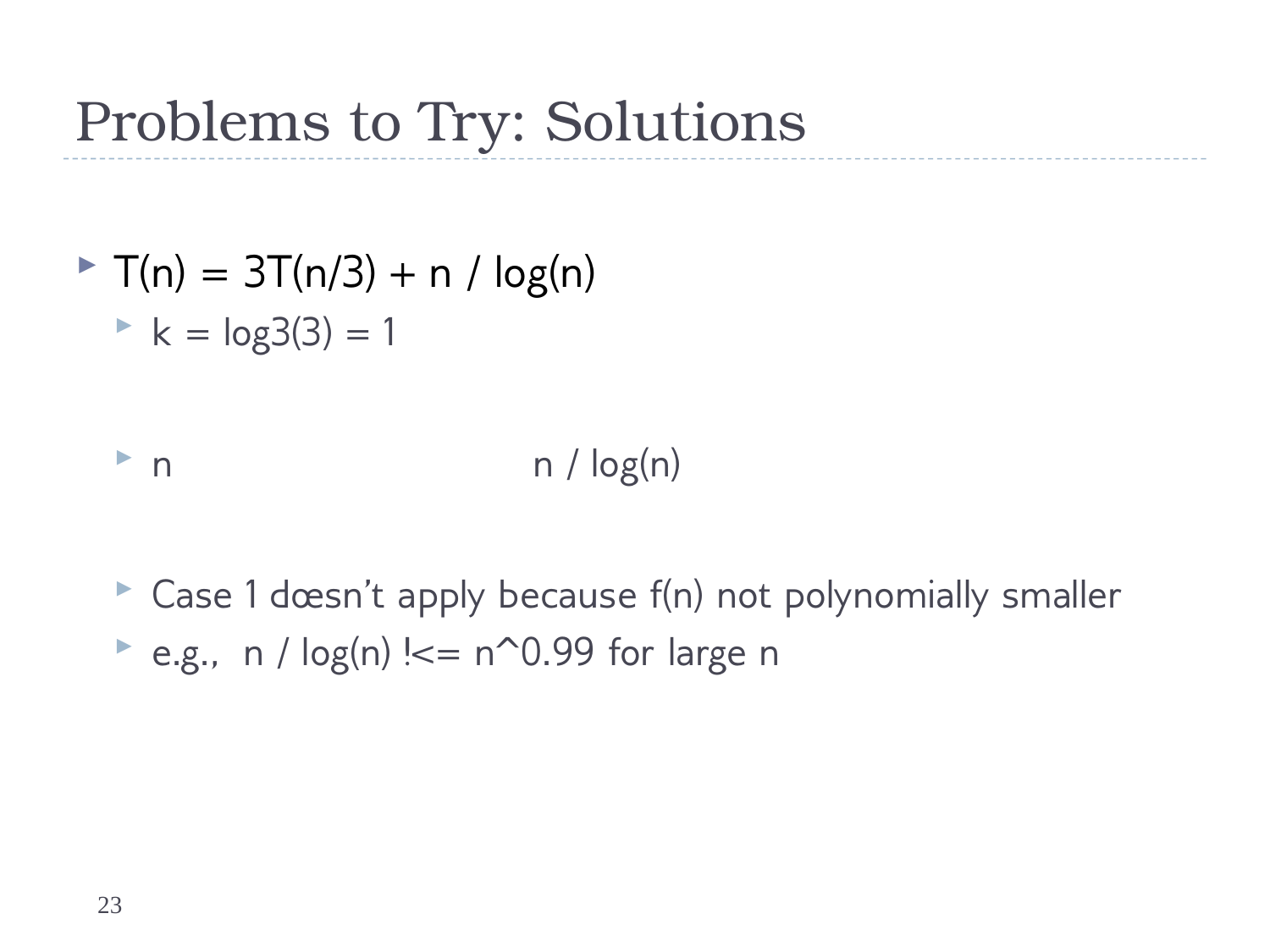

# Problems to Try: Solutions

T(n) = 3T(n/3) + n / log(n)
k = log3(3) = 1

n			n / log(n)

Case 1 doesn’t apply because f(n) not polynomially smaller
e.g.,  n / log(n) !<= n^0.99 for large n
23